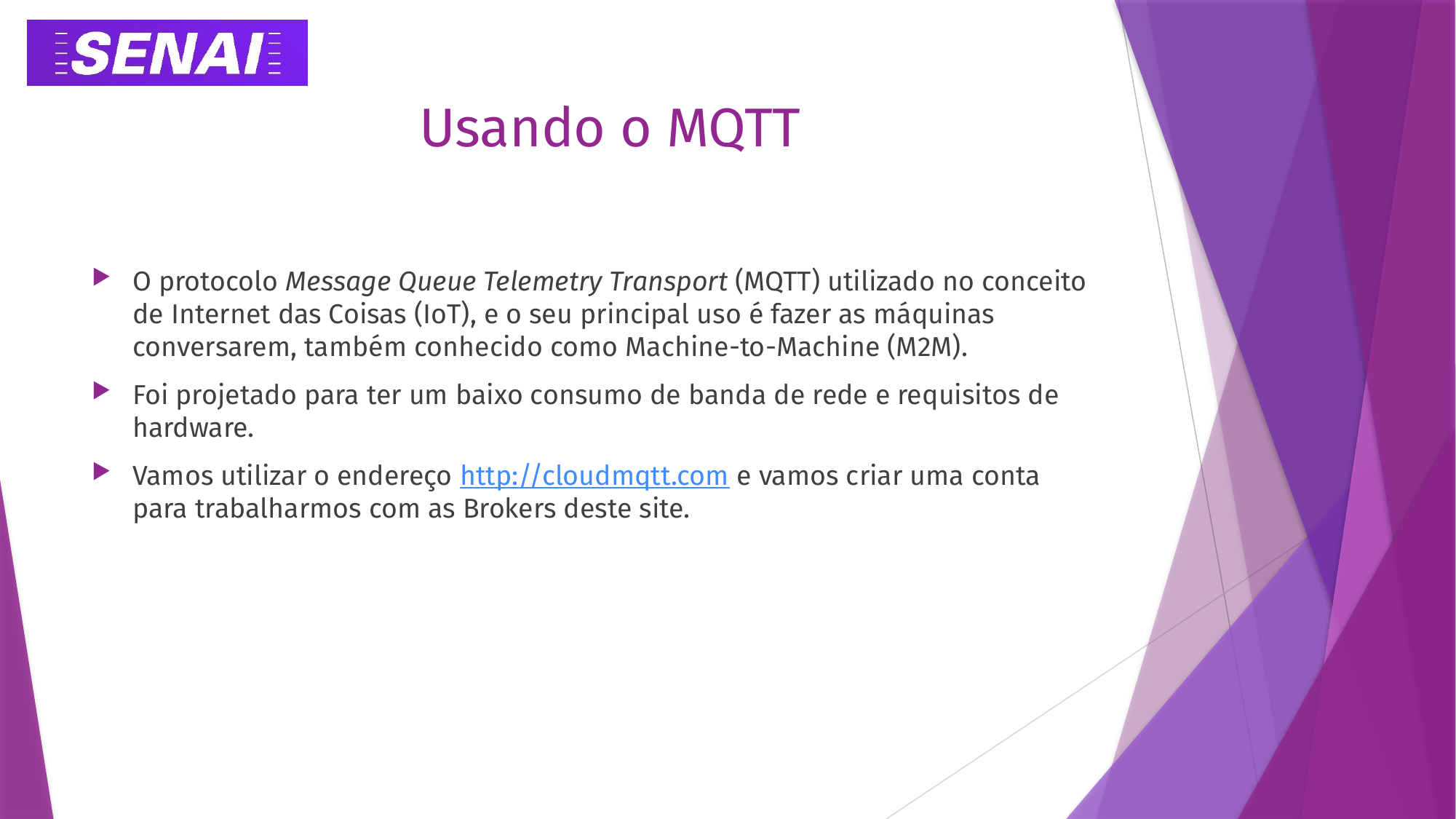

# Usando o MQTT
O protocolo Message Queue Telemetry Transport (MQTT) utilizado no conceito de Internet das Coisas (IoT), e o seu principal uso é fazer as máquinas conversarem, também conhecido como Machine-to-Machine (M2M).
Foi projetado para ter um baixo consumo de banda de rede e requisitos de hardware.
Vamos utilizar o endereço http://cloudmqtt.com e vamos criar uma conta para trabalharmos com as Brokers deste site.